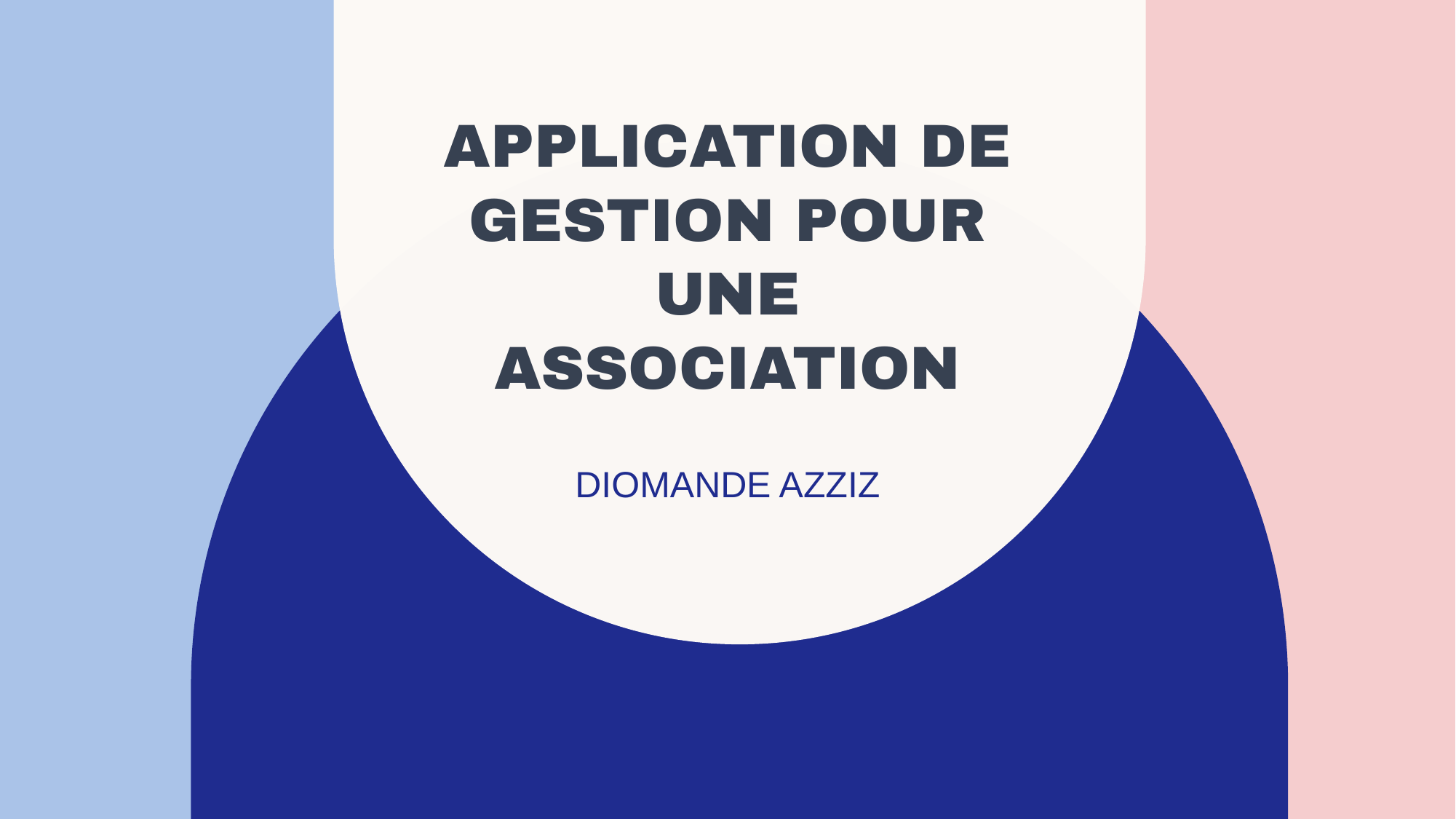

# Application de Gestion pour une Association
DIOMANDE AZZIZ